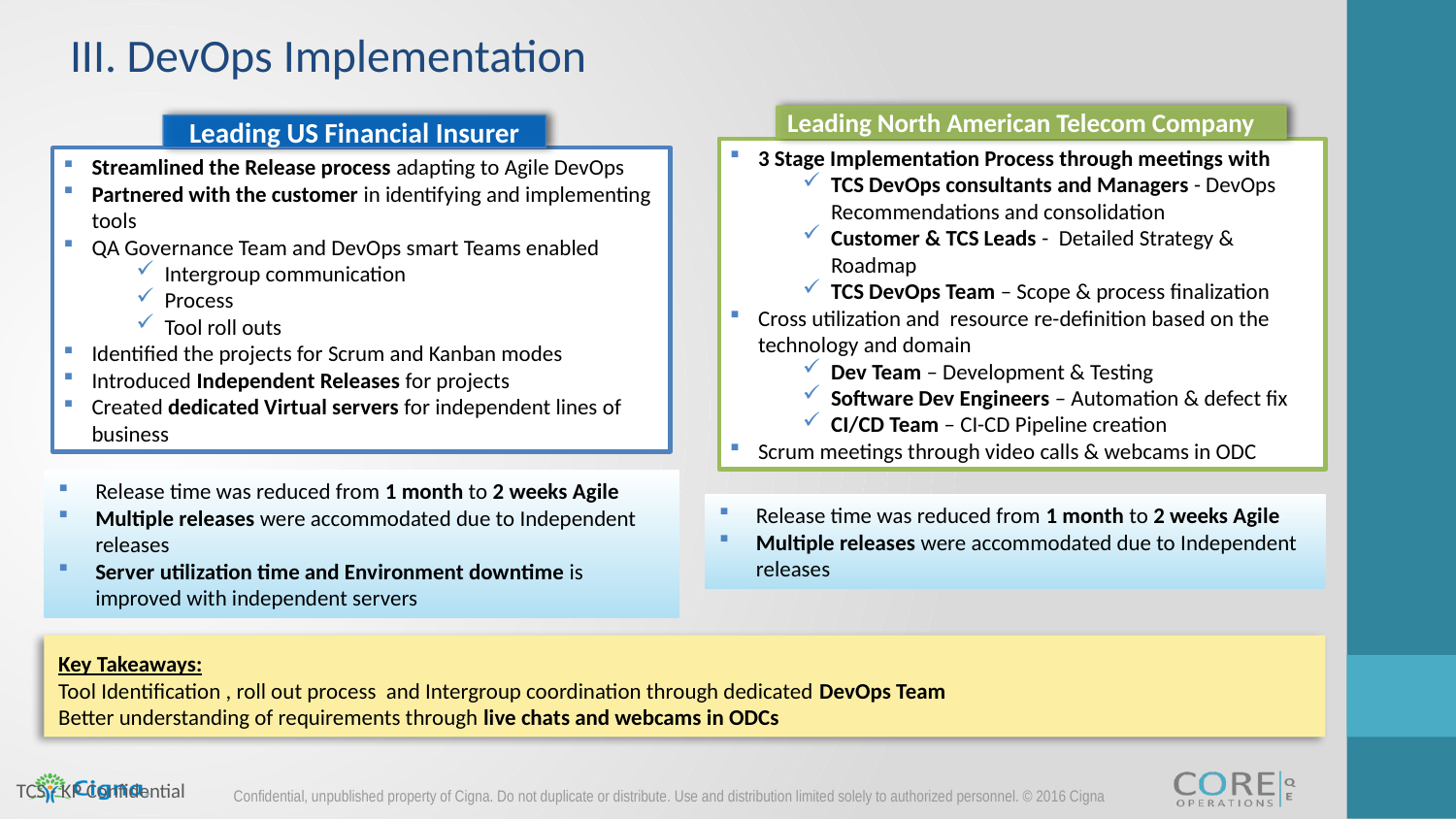

III. DevOps Implementation
Leading North American Telecom Company
Leading US Financial Insurer
3 Stage Implementation Process through meetings with
TCS DevOps consultants and Managers - DevOps Recommendations and consolidation
Customer & TCS Leads -  Detailed Strategy & Roadmap
TCS DevOps Team – Scope & process finalization
Cross utilization and  resource re-definition based on the technology and domain
Dev Team – Development & Testing
Software Dev Engineers – Automation & defect fix
CI/CD Team – CI-CD Pipeline creation
Scrum meetings through video calls & webcams in ODC
Streamlined the Release process adapting to Agile DevOps
Partnered with the customer in identifying and implementing tools
QA Governance Team and DevOps smart Teams enabled
Intergroup communication
Process
Tool roll outs
Identified the projects for Scrum and Kanban modes
Introduced Independent Releases for projects
Created dedicated Virtual servers for independent lines of business
Release time was reduced from 1 month to 2 weeks Agile
Multiple releases were accommodated due to Independent releases
Server utilization time and Environment downtime is improved with independent servers
Release time was reduced from 1 month to 2 weeks Agile
Multiple releases were accommodated due to Independent releases
Key Takeaways:
Tool Identification , roll out process  and Intergroup coordination through dedicated DevOps Team
Better understanding of requirements through live chats and webcams in ODCs
TCS - KP Confidential